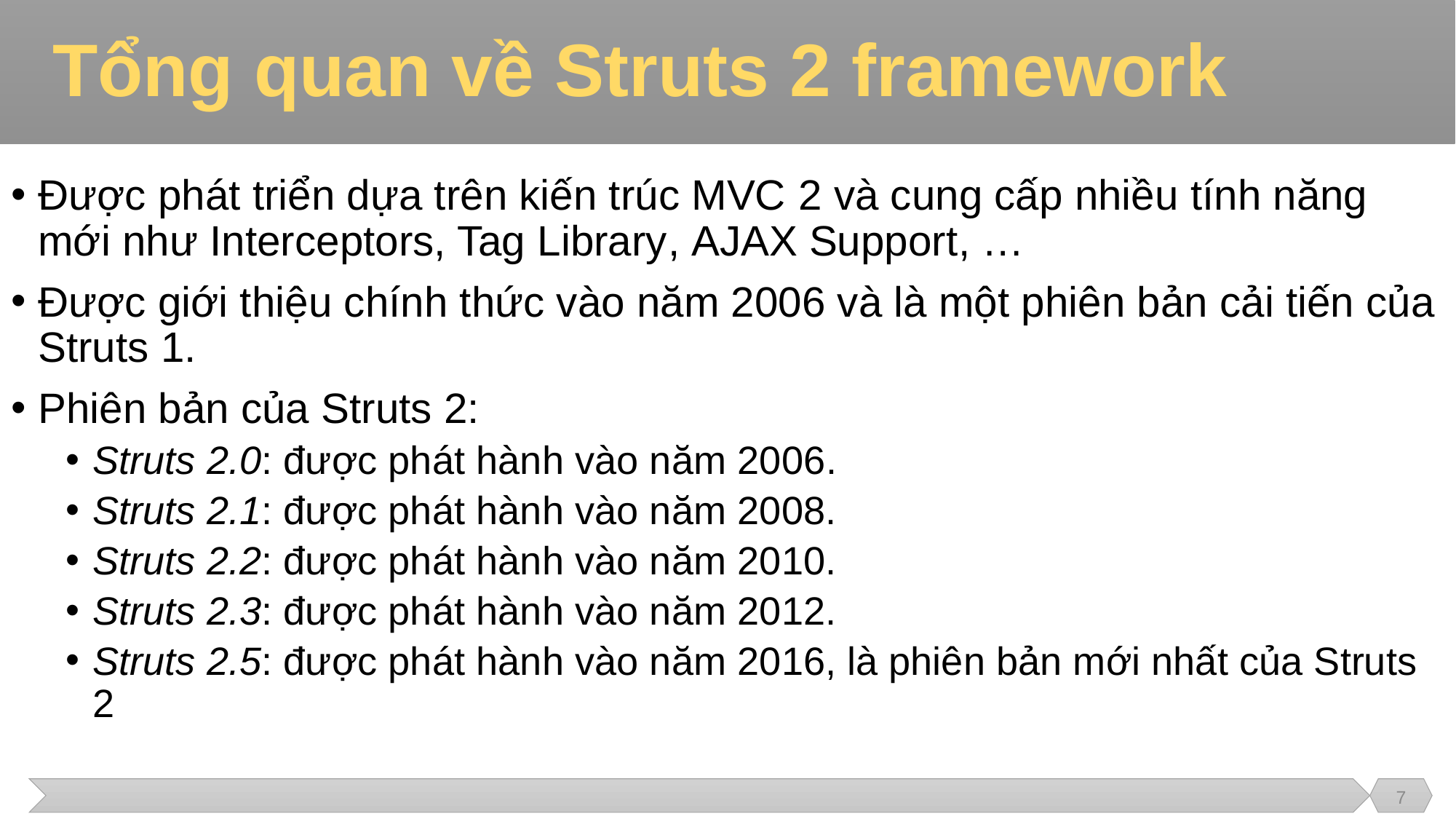

# Tổng quan về Struts 2 framework
Được phát triển dựa trên kiến trúc MVC 2 và cung cấp nhiều tính năng mới như Interceptors, Tag Library, AJAX Support, …
Được giới thiệu chính thức vào năm 2006 và là một phiên bản cải tiến của Struts 1.
Phiên bản của Struts 2:
Struts 2.0: được phát hành vào năm 2006.
Struts 2.1: được phát hành vào năm 2008.
Struts 2.2: được phát hành vào năm 2010.
Struts 2.3: được phát hành vào năm 2012.
Struts 2.5: được phát hành vào năm 2016, là phiên bản mới nhất của Struts 2

7